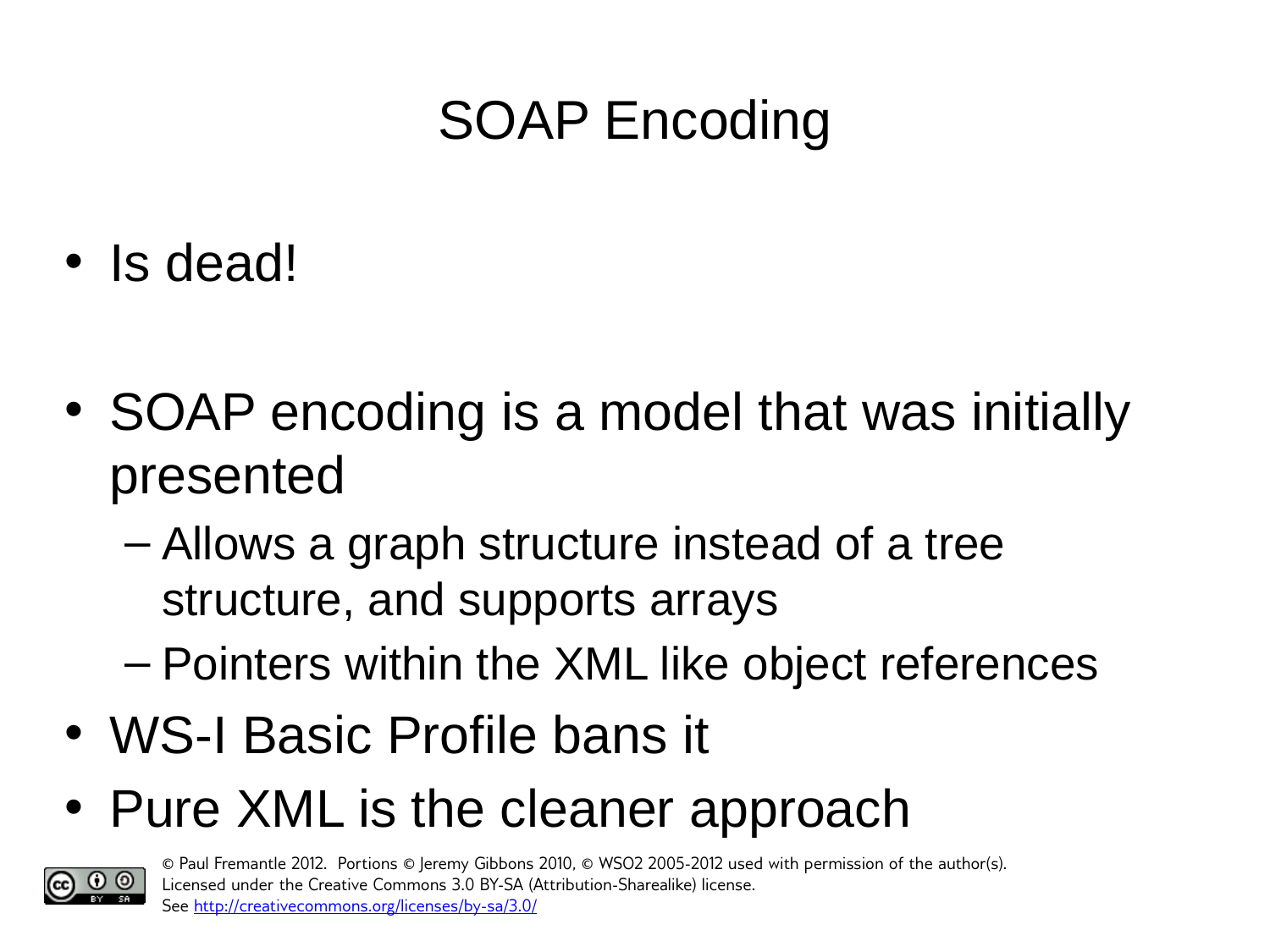

# SOAP Encoding
Is dead!

SOAP encoding is a model that was initially presented
Allows a graph structure instead of a tree structure, and supports arrays
Pointers within the XML like object references
WS-I Basic Profile bans it
Pure XML is the cleaner approach